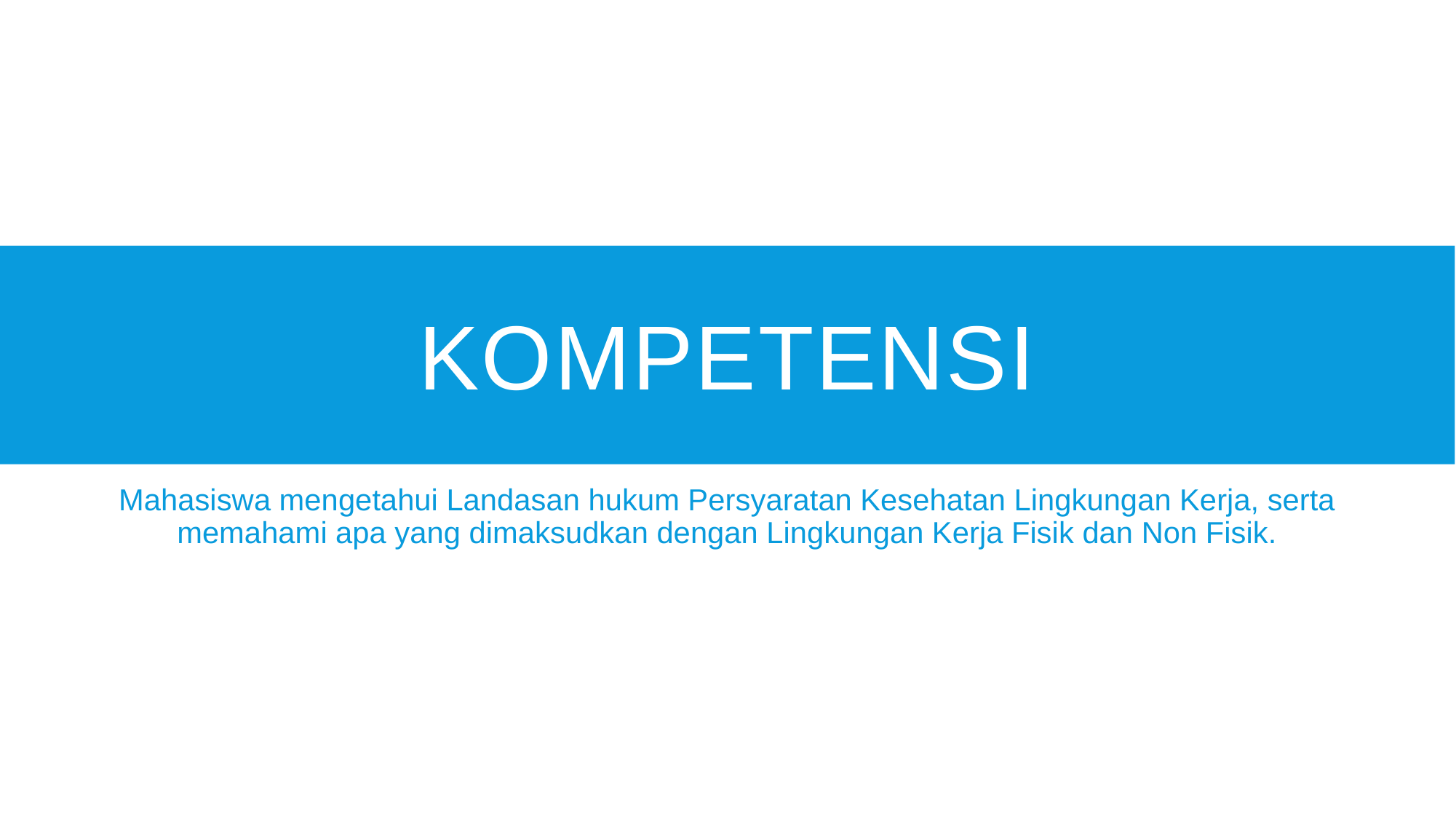

# kompetensi
Mahasiswa mengetahui Landasan hukum Persyaratan Kesehatan Lingkungan Kerja, serta memahami apa yang dimaksudkan dengan Lingkungan Kerja Fisik dan Non Fisik.